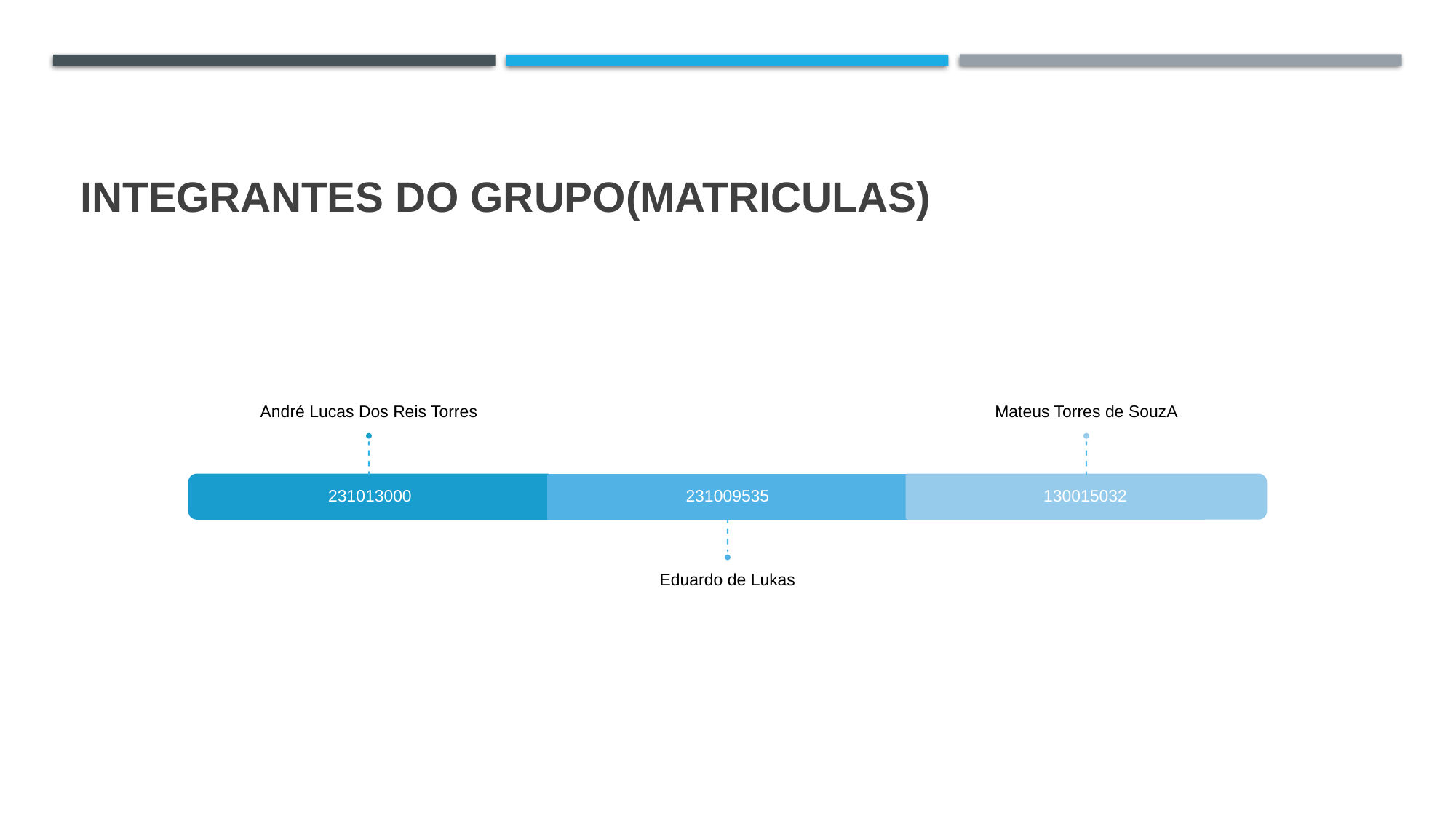

# Integrantes do grupo(matriculas)
231013000
André Lucas Dos Reis Torres
231009535
Eduardo de Lukas
130015032
Mateus Torres de SouzA